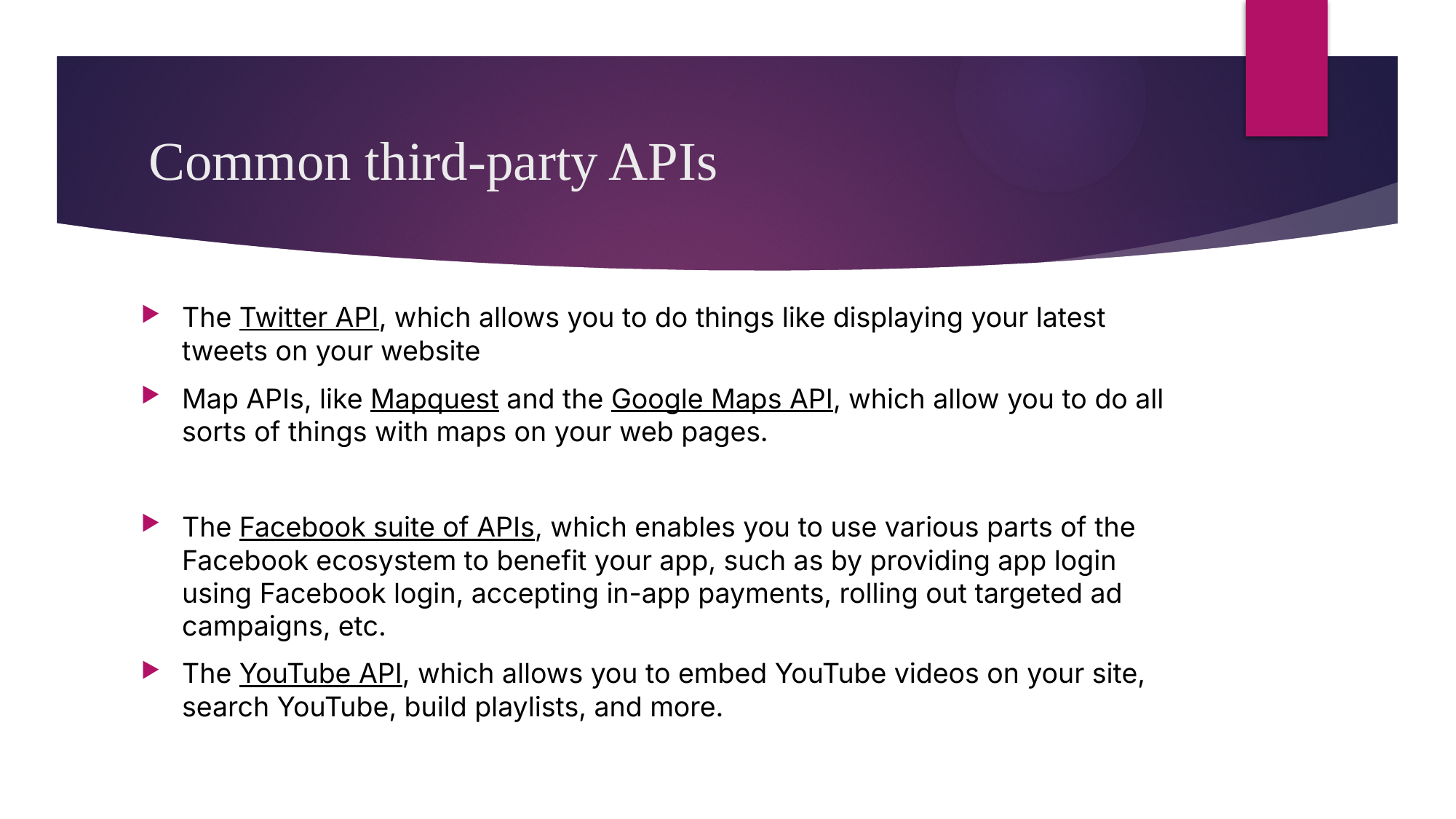

# Common third-party APIs
The Twitter API, which allows you to do things like displaying your latest tweets on your website.
Map APIs, like Mapquest and the Google Maps API, which allow you to do all sorts of things with maps on your web pages.

The Facebook suite of APIs, which enables you to use various parts of the Facebook ecosystem to benefit your app, such as by providing app login using Facebook login, accepting in-app payments, rolling out targeted ad campaigns, etc.
The YouTube API, which allows you to embed YouTube videos on your site, search YouTube, build playlists, and more.